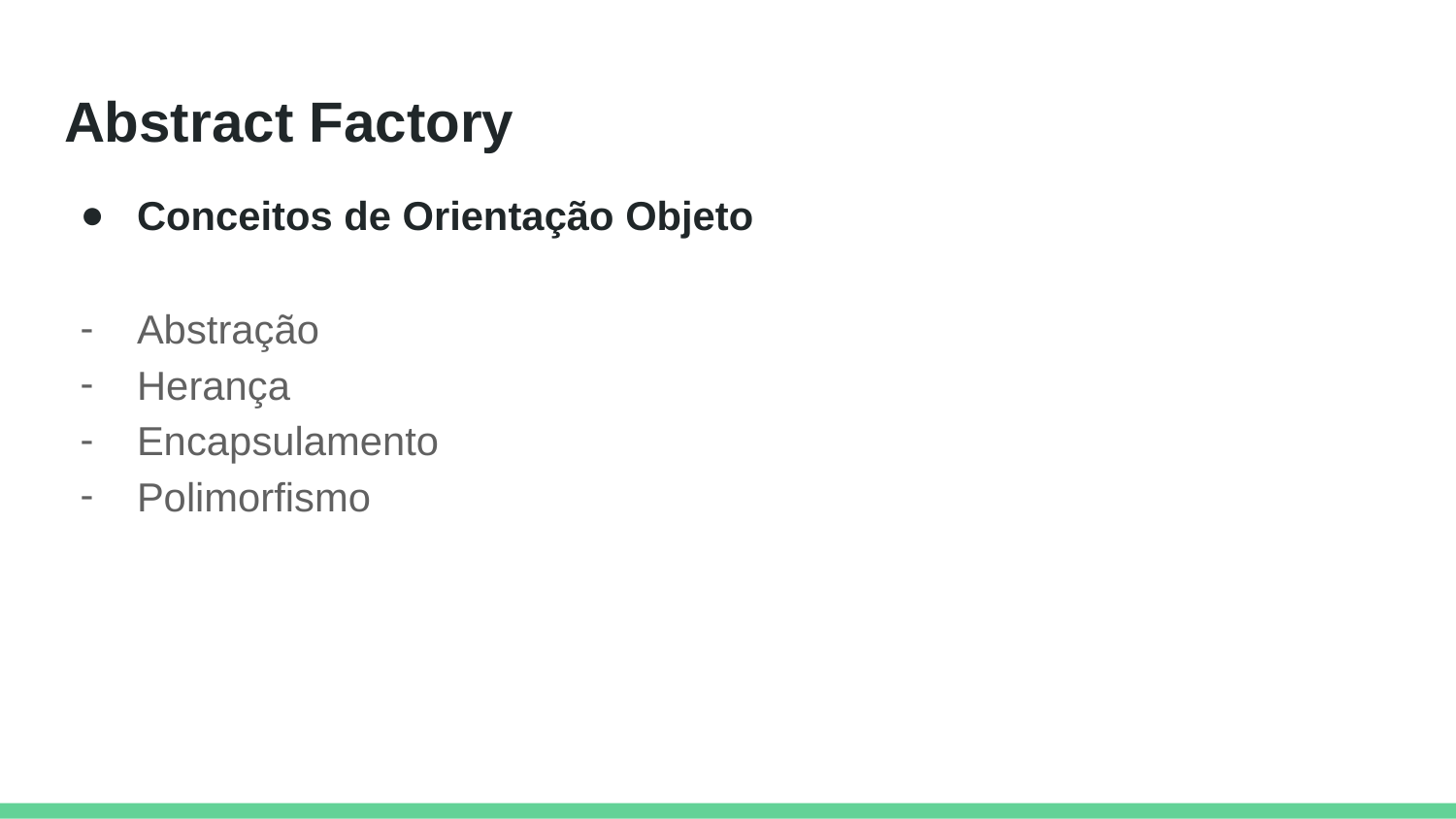

# Abstract Factory
Conceitos de Orientação Objeto
Abstração
Herança
Encapsulamento
Polimorfismo